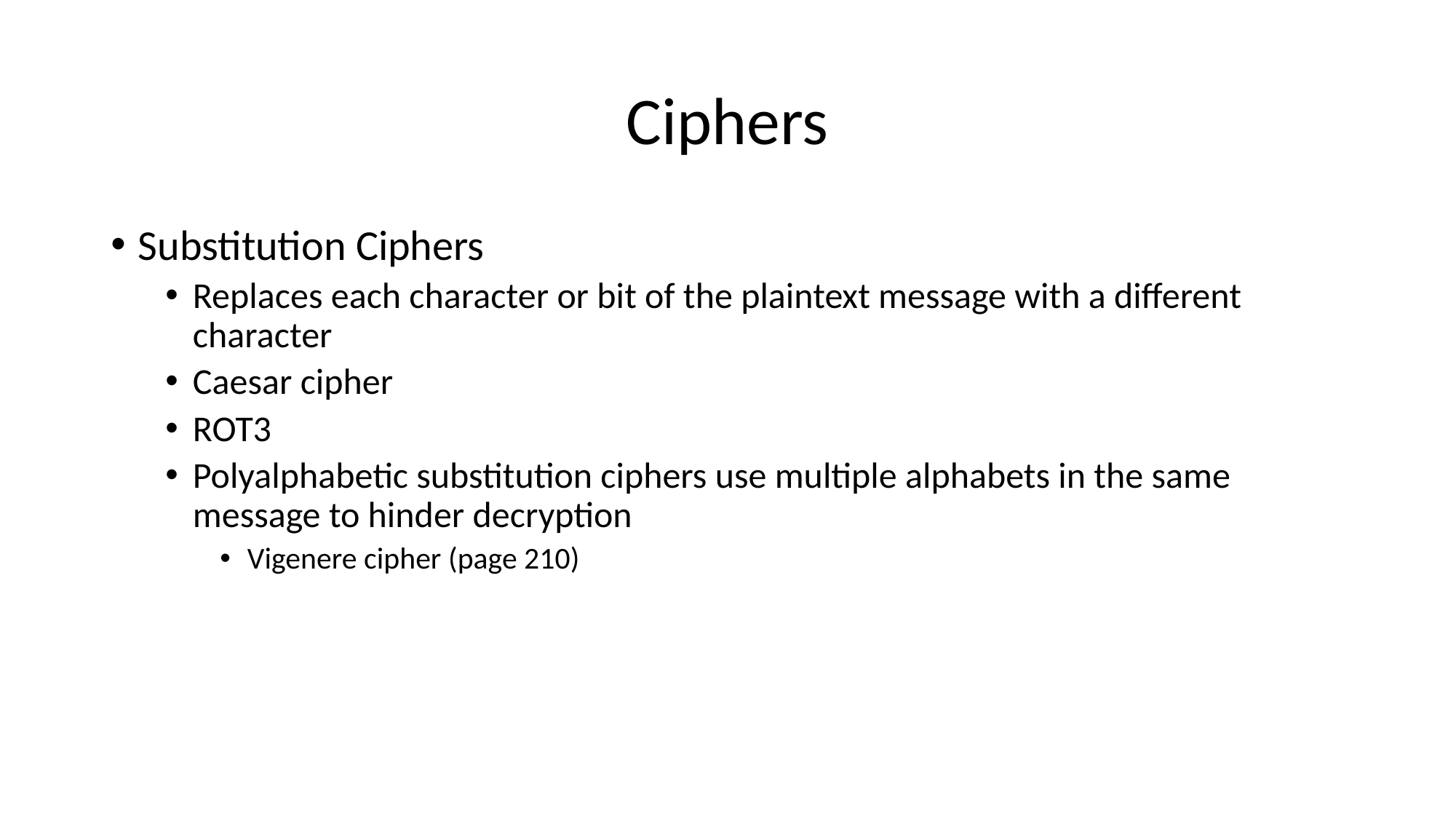

# Ciphers
Substitution Ciphers
Replaces each character or bit of the plaintext message with a different character
Caesar cipher
ROT3
Polyalphabetic substitution ciphers use multiple alphabets in the same message to hinder decryption
Vigenere cipher (page 210)